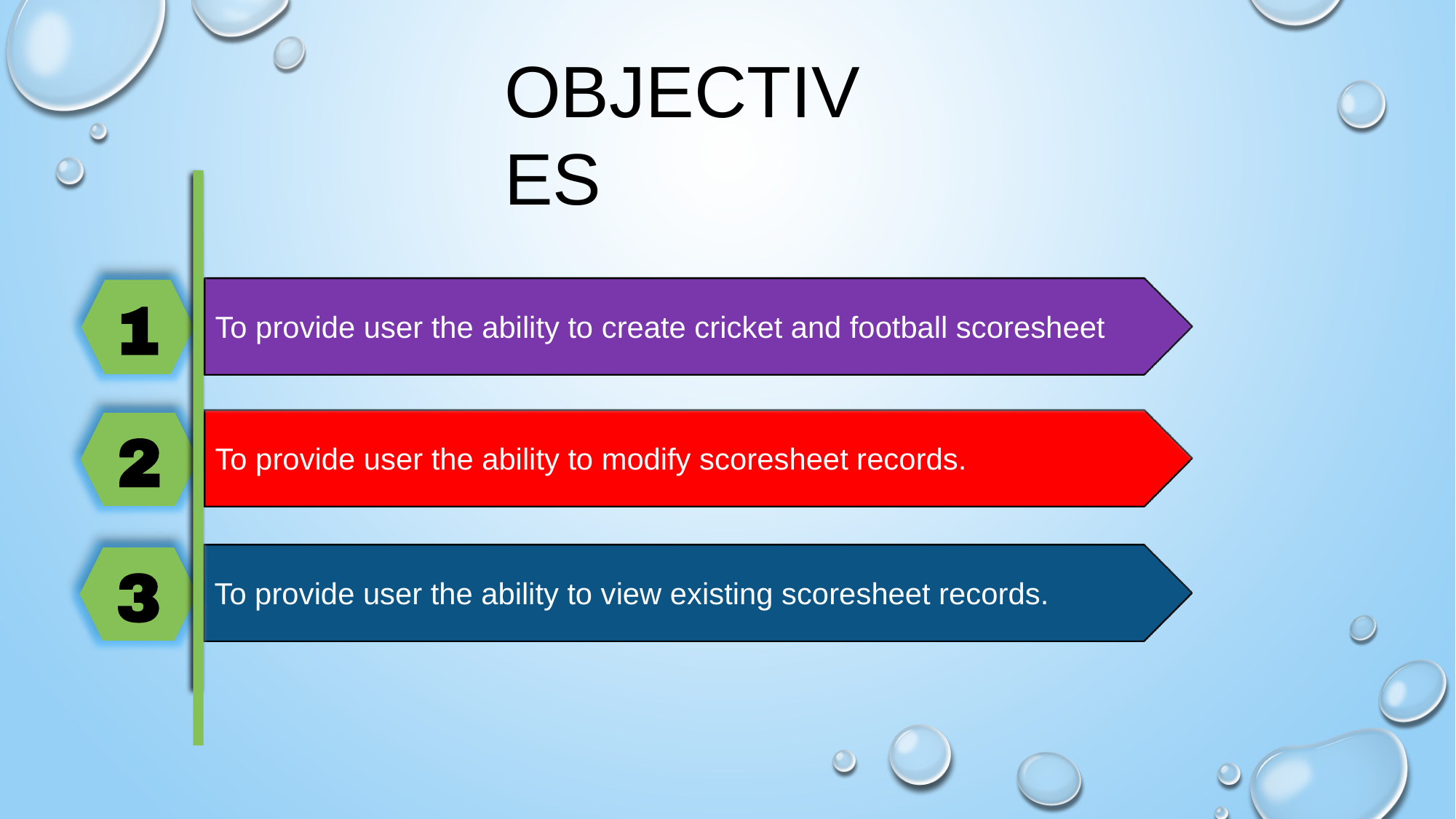

OBJECTIVES

To provide user the ability to create cricket and football scoresheet
1
To provide user the ability to modify scoresheet records.
2
To provide user the ability to view existing scoresheet records.
3